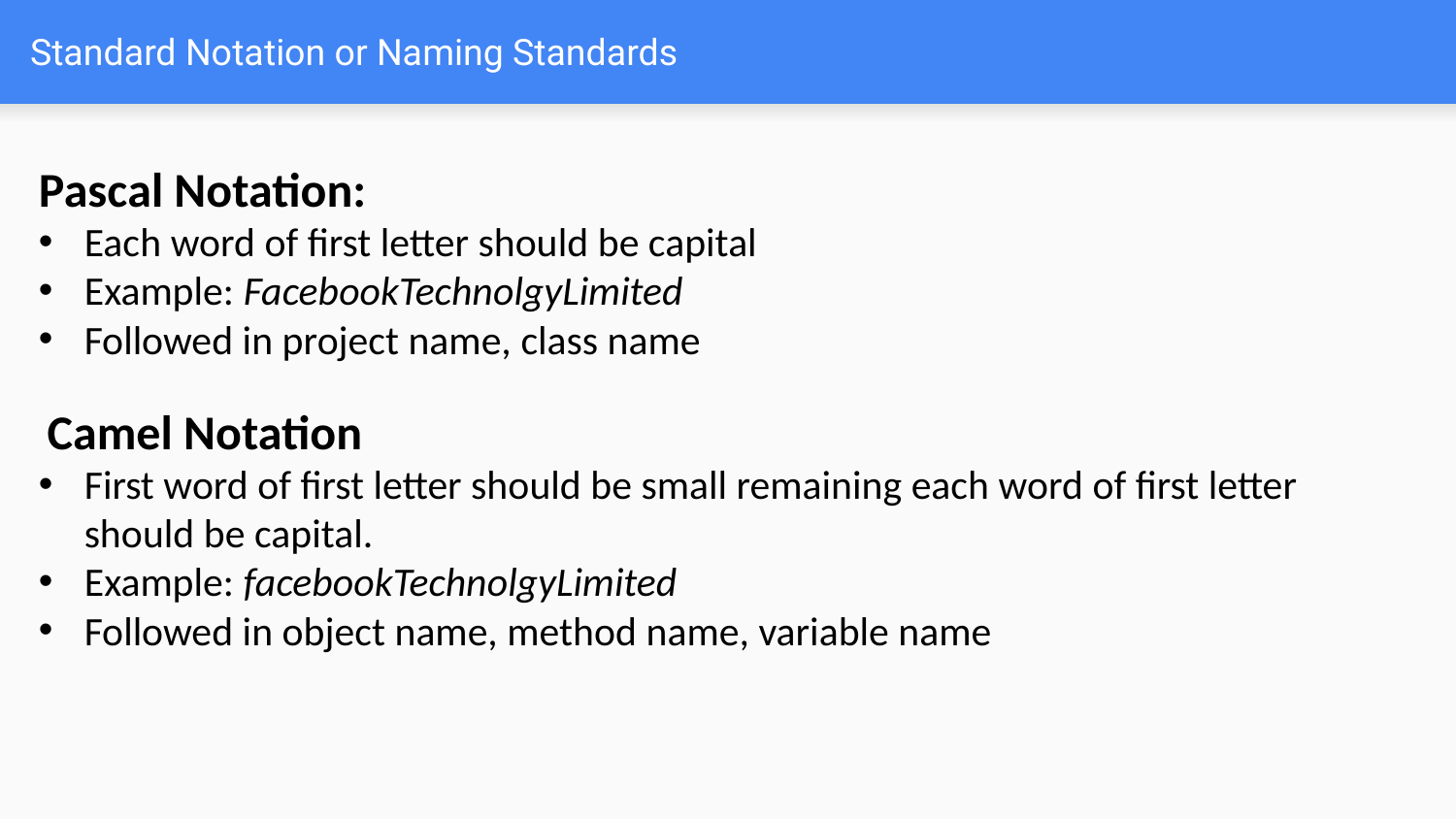

# Standard Notation or Naming Standards
Pascal Notation:
Each word of first letter should be capital
Example: FacebookTechnolgyLimited
Followed in project name, class name

 Camel Notation
First word of first letter should be small remaining each word of first letter should be capital.
Example: facebookTechnolgyLimited
Followed in object name, method name, variable name